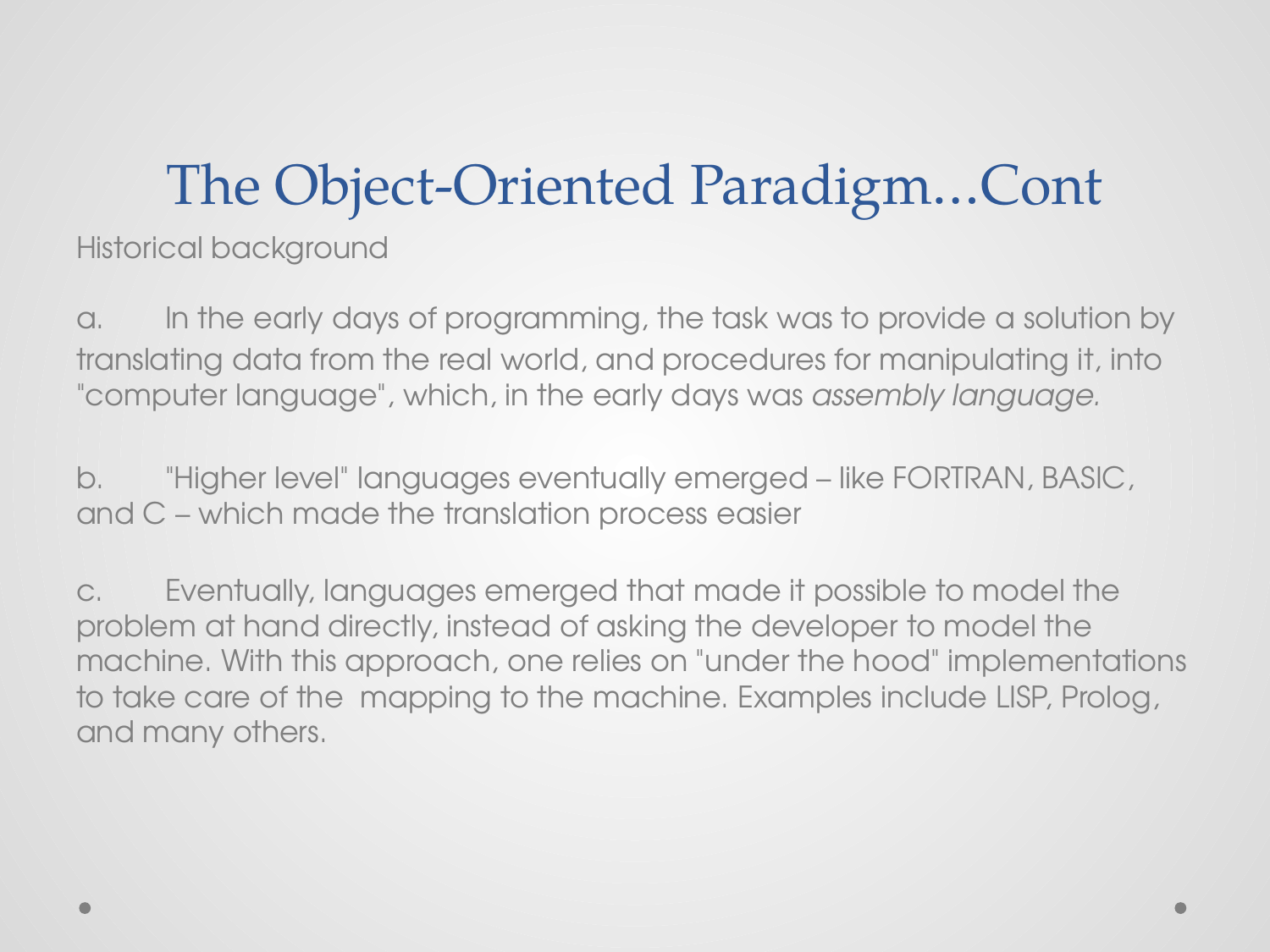

# The Object-Oriented Paradigm…Cont
Historical background
a.	In the early days of programming, the task was to provide a solution by
translating data from the real world, and procedures for manipulating it, into "computer language", which, in the early days was assembly language.

b.	"Higher level" languages eventually emerged – like FORTRAN, BASIC, and C – which made the translation process easier
c.	Eventually, languages emerged that made it possible to model the problem at hand directly, instead of asking the developer to model the machine. With this approach, one relies on "under the hood" implementations to take care of the  mapping to the machine. Examples include LISP, Prolog, and many others.